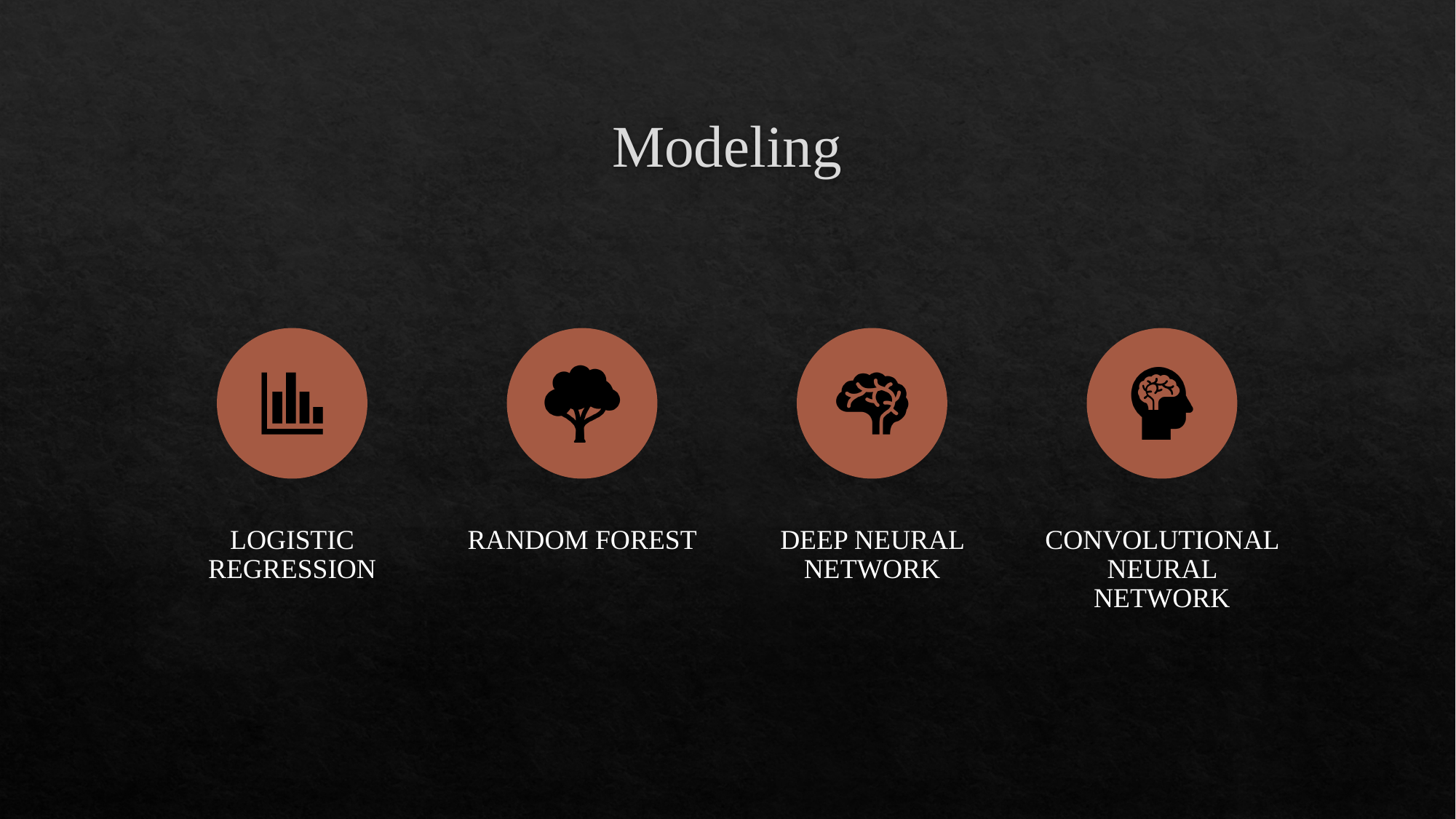

# Modeling
Logistic Regression
Random Forest
Deep Neural Network
Convolutional Neural Network